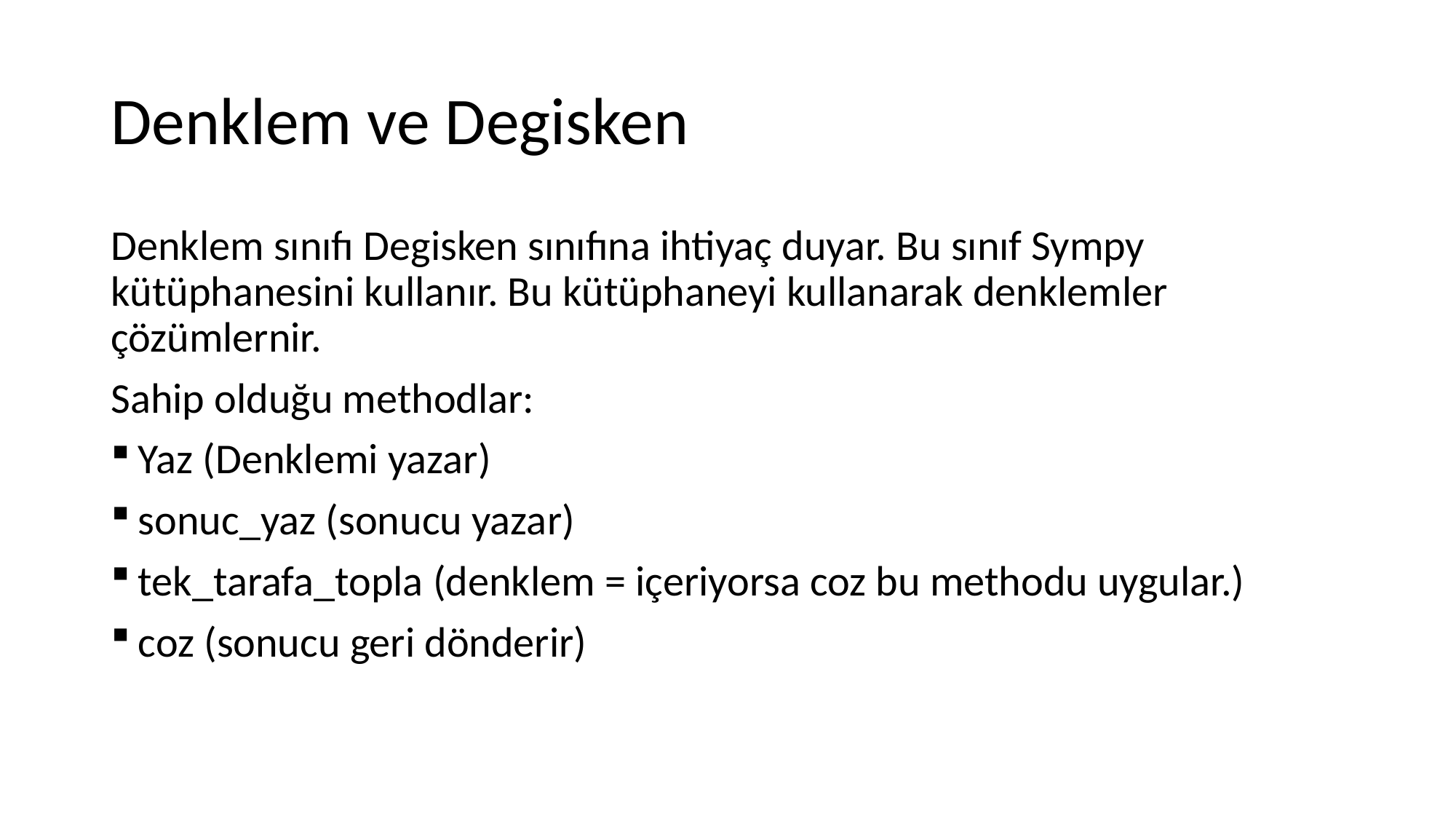

# Denklem ve Degisken
Denklem sınıfı Degisken sınıfına ihtiyaç duyar. Bu sınıf Sympy kütüphanesini kullanır. Bu kütüphaneyi kullanarak denklemler çözümlernir.
Sahip olduğu methodlar:
Yaz (Denklemi yazar)
sonuc_yaz (sonucu yazar)
tek_tarafa_topla (denklem = içeriyorsa coz bu methodu uygular.)
coz (sonucu geri dönderir)